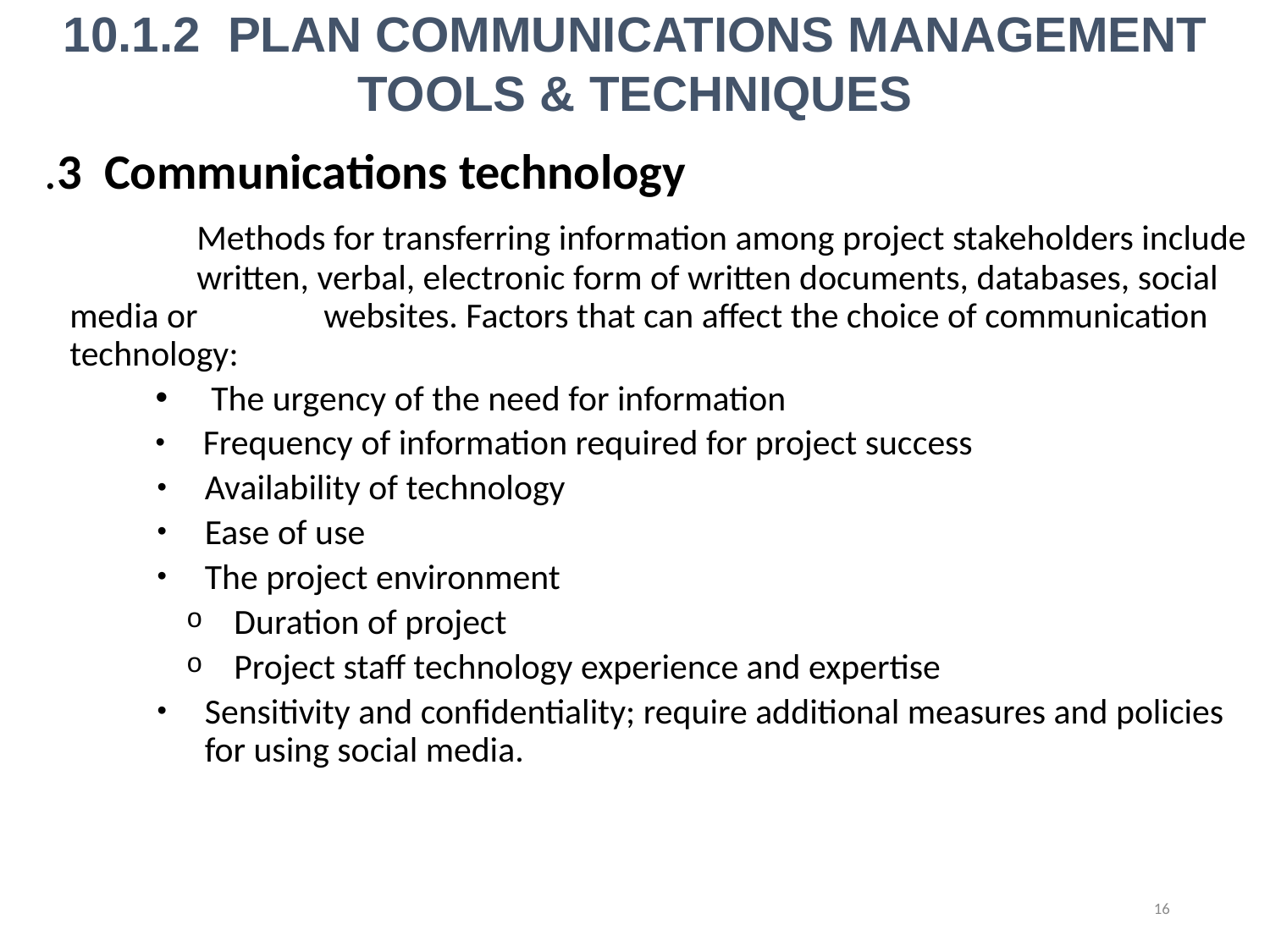

# 10.1.2  PLAN COMMUNICATIONS MANAGEMENT TOOLS & TECHNIQUES
.3  Communications technology
	Methods for transferring information among project stakeholders include 	written, verbal, electronic form of written documents, databases, social media or 	websites. Factors that can affect the choice of communication technology:
 The urgency of the need for information
Frequency of information required for project success
Availability of technology
Ease of use
The project environment
Duration of project
Project staff technology experience and expertise
Sensitivity and confidentiality; require additional measures and policies for using social media.

16